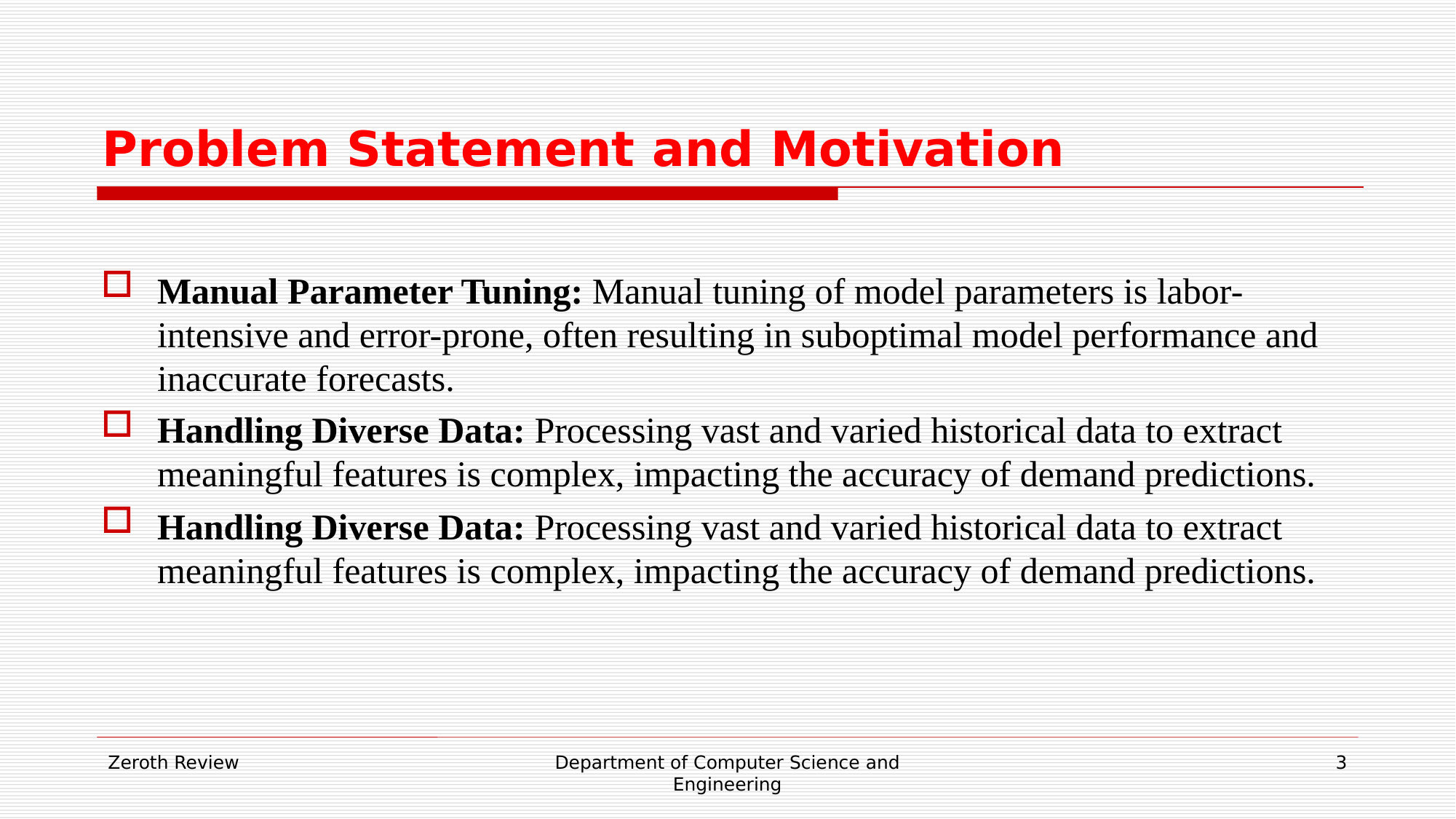

# Problem Statement and Motivation

Manual Parameter Tuning: Manual tuning of model parameters is labor-intensive and error-prone, often resulting in suboptimal model performance and inaccurate forecasts.
Handling Diverse Data: Processing vast and varied historical data to extract meaningful features is complex, impacting the accuracy of demand predictions.
Handling Diverse Data: Processing vast and varied historical data to extract meaningful features is complex, impacting the accuracy of demand predictions.

Zeroth Review
Department of Computer Science and Engineering
3